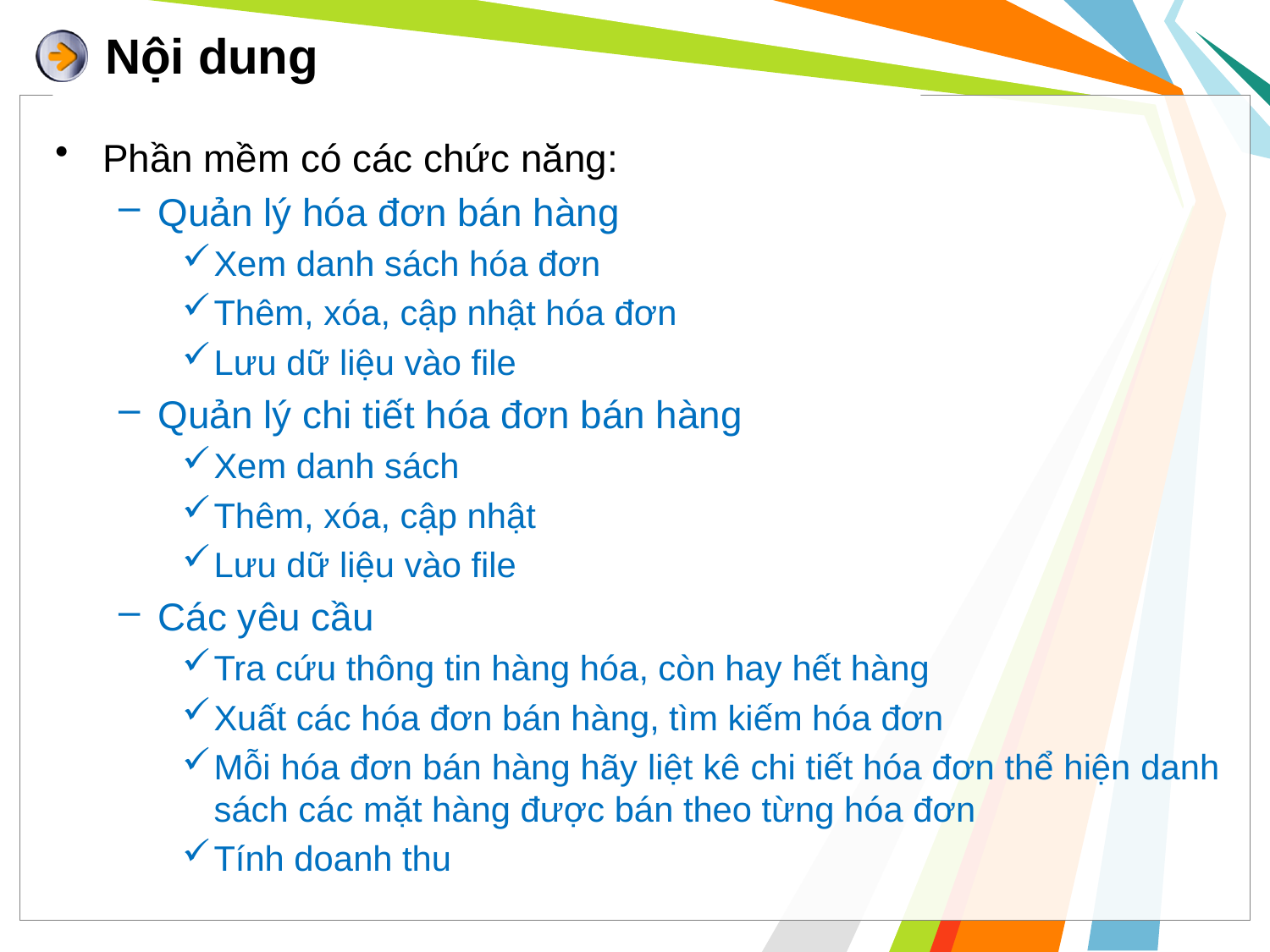

# Nội dung
Phần mềm có các chức năng:
Quản lý hóa đơn bán hàng
Xem danh sách hóa đơn
Thêm, xóa, cập nhật hóa đơn
Lưu dữ liệu vào file
Quản lý chi tiết hóa đơn bán hàng
Xem danh sách
Thêm, xóa, cập nhật
Lưu dữ liệu vào file
Các yêu cầu
Tra cứu thông tin hàng hóa, còn hay hết hàng
Xuất các hóa đơn bán hàng, tìm kiếm hóa đơn
Mỗi hóa đơn bán hàng hãy liệt kê chi tiết hóa đơn thể hiện danh sách các mặt hàng được bán theo từng hóa đơn
Tính doanh thu